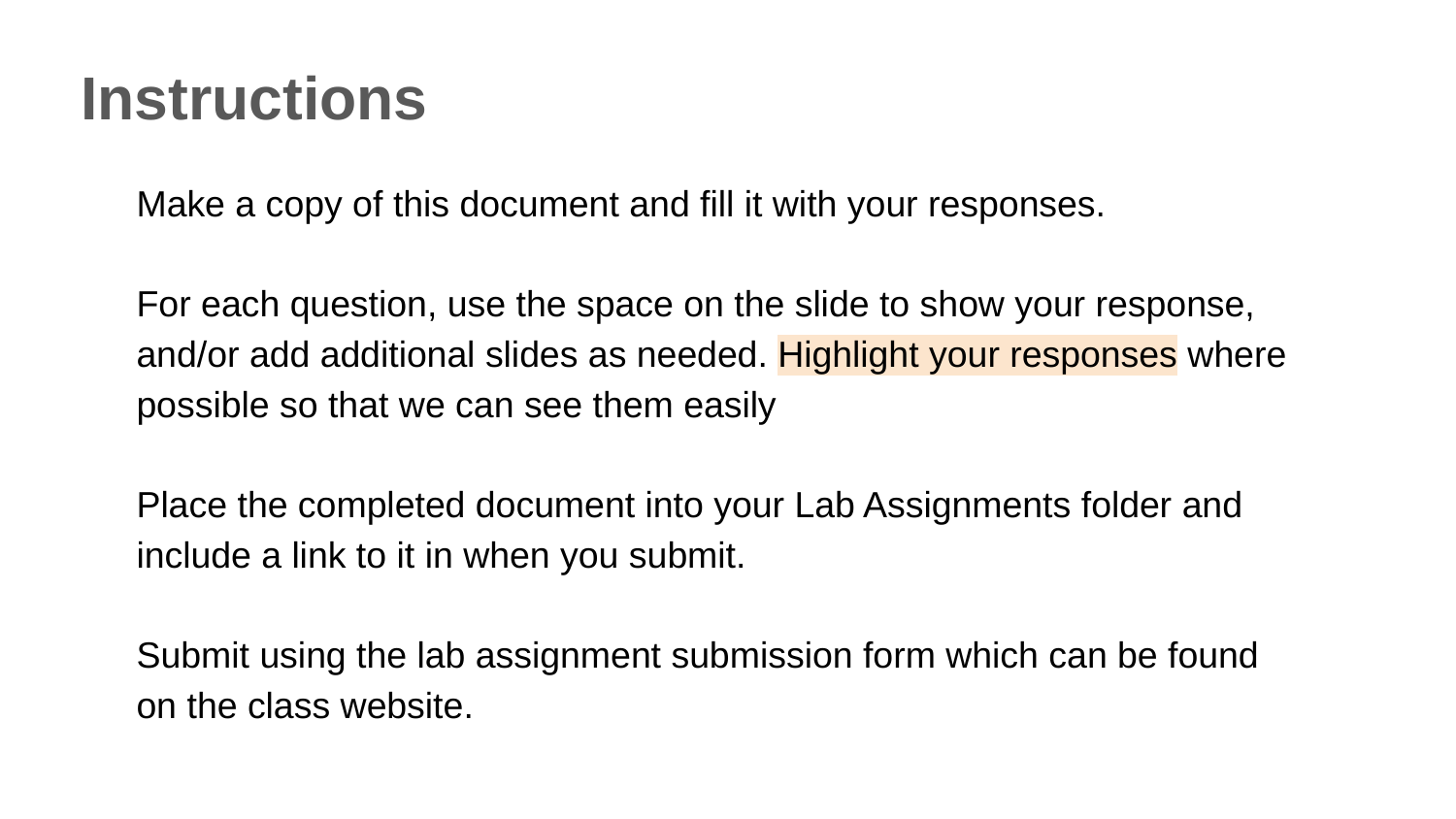

Instructions
Make a copy of this document and fill it with your responses.

For each question, use the space on the slide to show your response, and/or add additional slides as needed. Highlight your responses where possible so that we can see them easily

Place the completed document into your Lab Assignments folder and include a link to it in when you submit.

Submit using the lab assignment submission form which can be found on the class website.